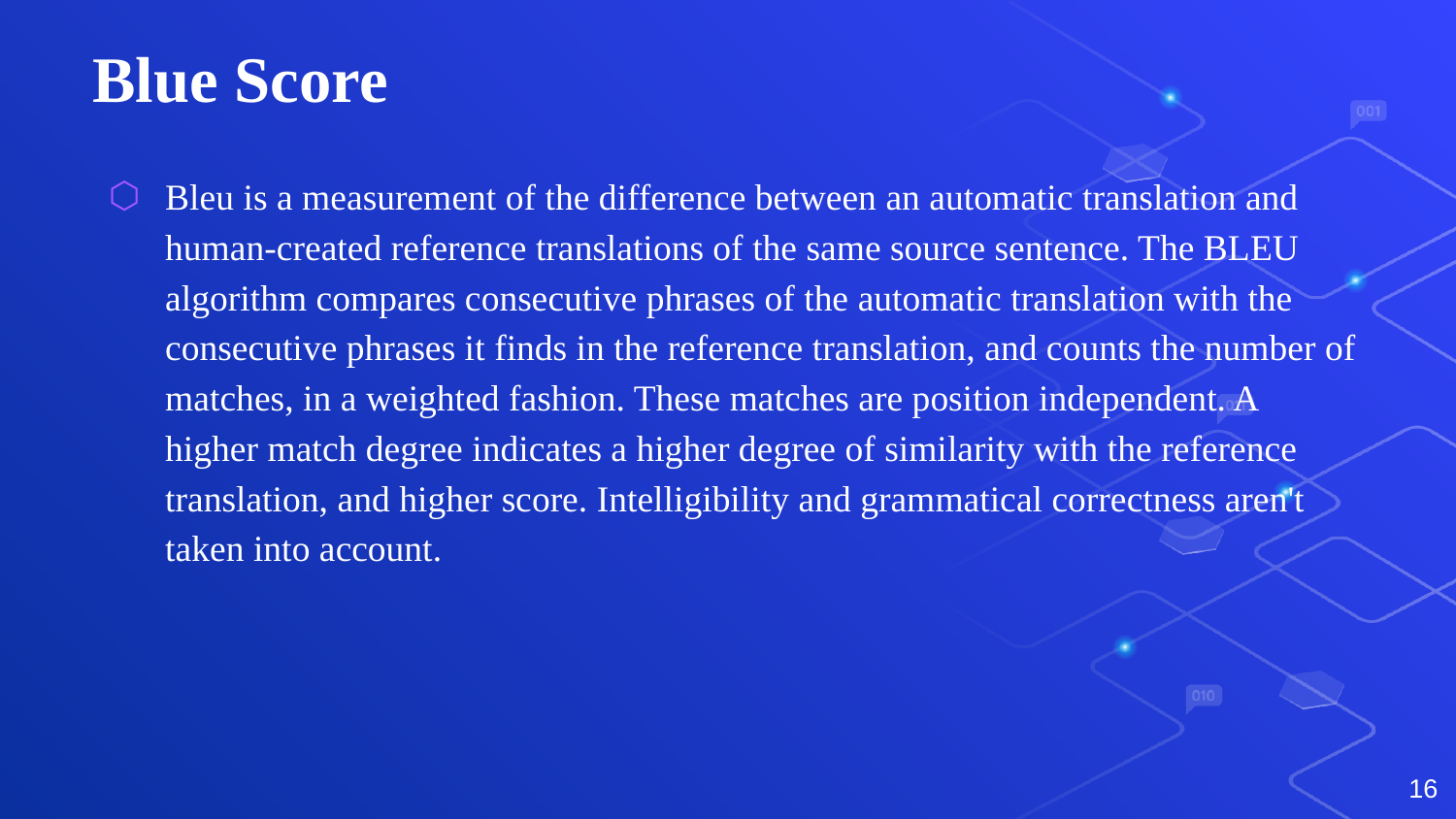

# Blue Score
Bleu is a measurement of the difference between an automatic translation and human-created reference translations of the same source sentence. The BLEU algorithm compares consecutive phrases of the automatic translation with the consecutive phrases it finds in the reference translation, and counts the number of matches, in a weighted fashion. These matches are position independent. A higher match degree indicates a higher degree of similarity with the reference translation, and higher score. Intelligibility and grammatical correctness aren't taken into account.

16